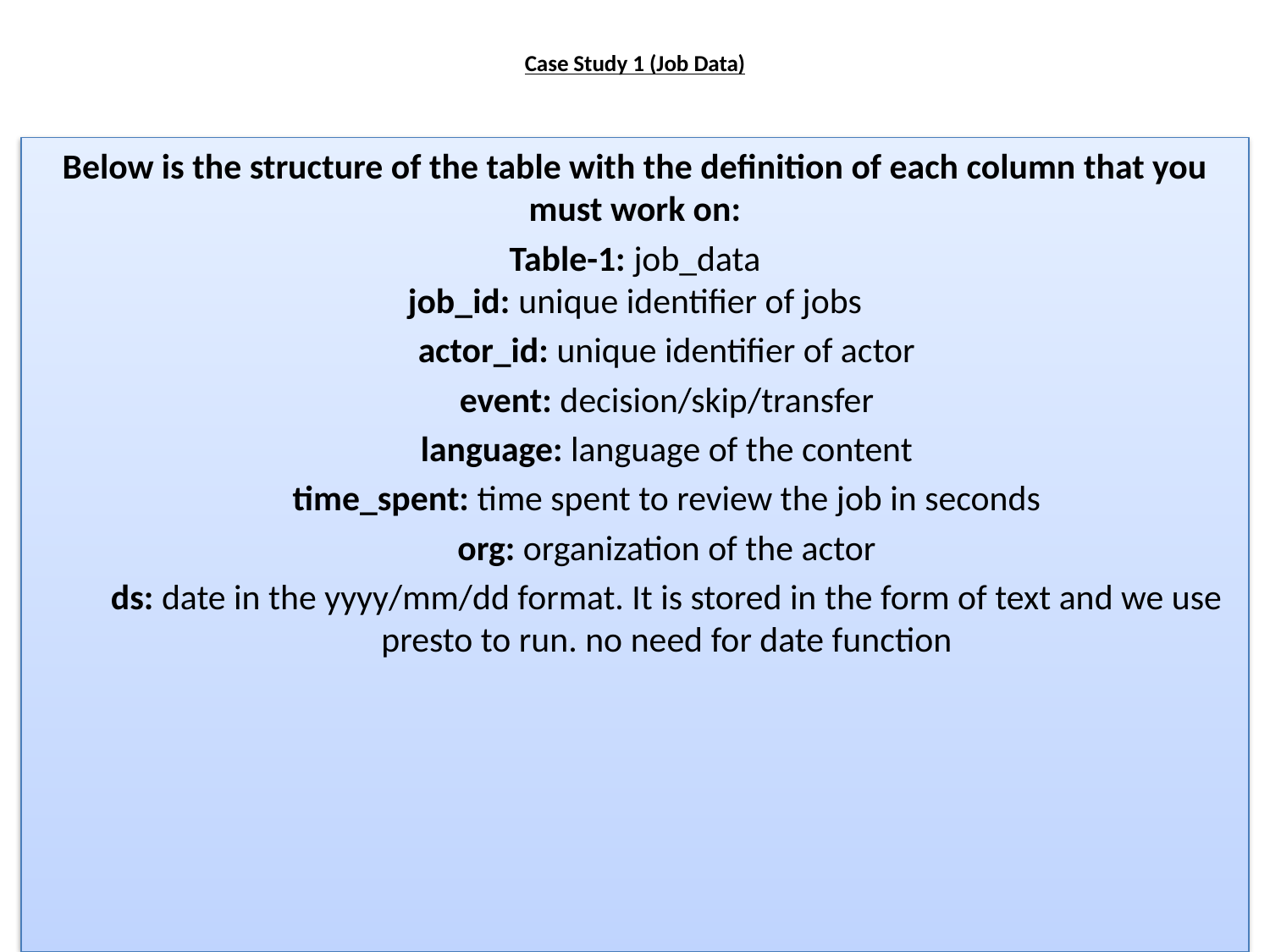

# Case Study 1 (Job Data)
Below is the structure of the table with the definition of each column that you must work on:
Table-1: job_data
job_id: unique identifier of jobs
actor_id: unique identifier of actor
event: decision/skip/transfer
language: language of the content
time_spent: time spent to review the job in seconds
org: organization of the actor
ds: date in the yyyy/mm/dd format. It is stored in the form of text and we use presto to run. no need for date function